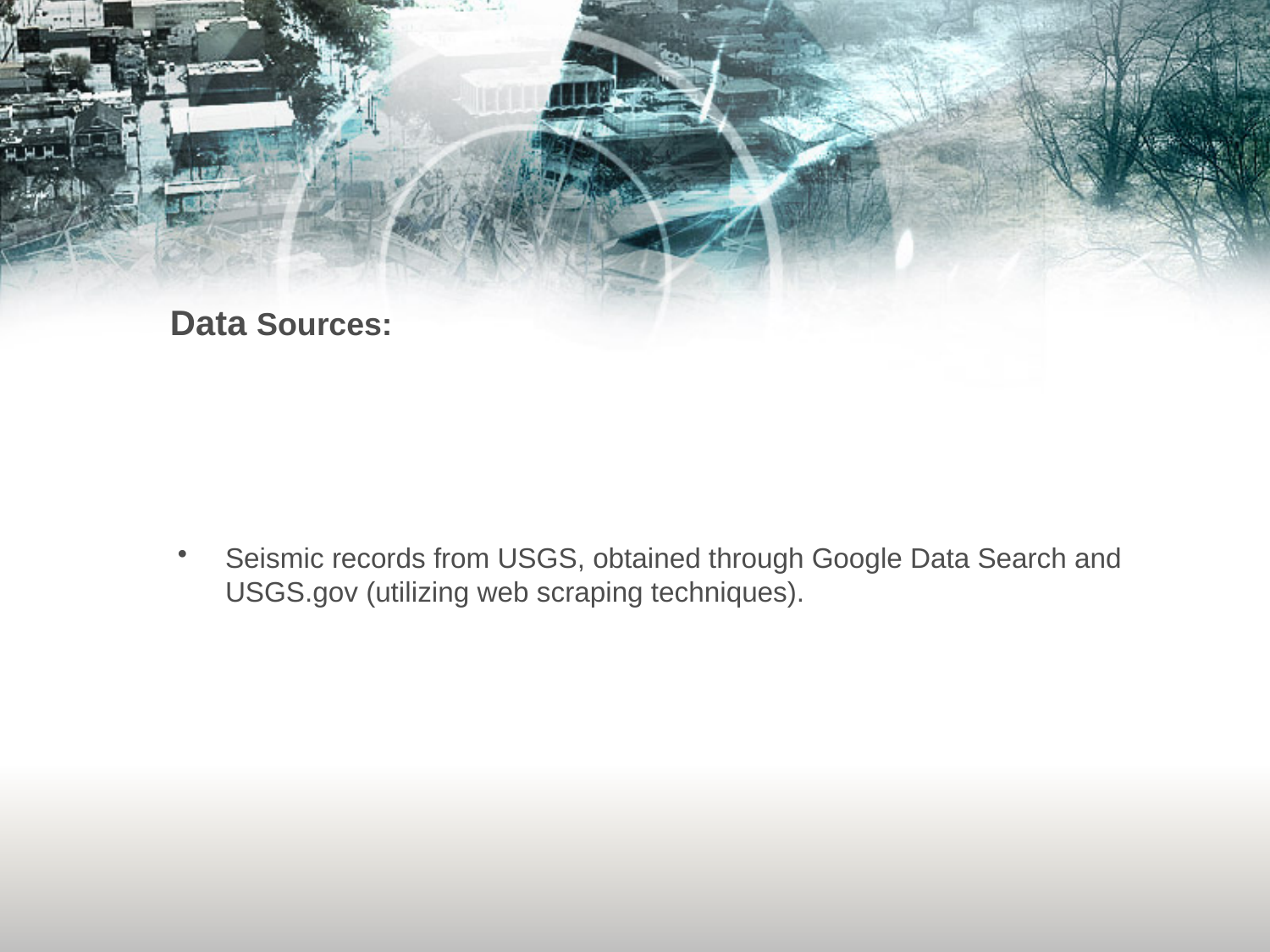

# Data Sources:

Seismic records from USGS, obtained through Google Data Search and USGS.gov (utilizing web scraping techniques).